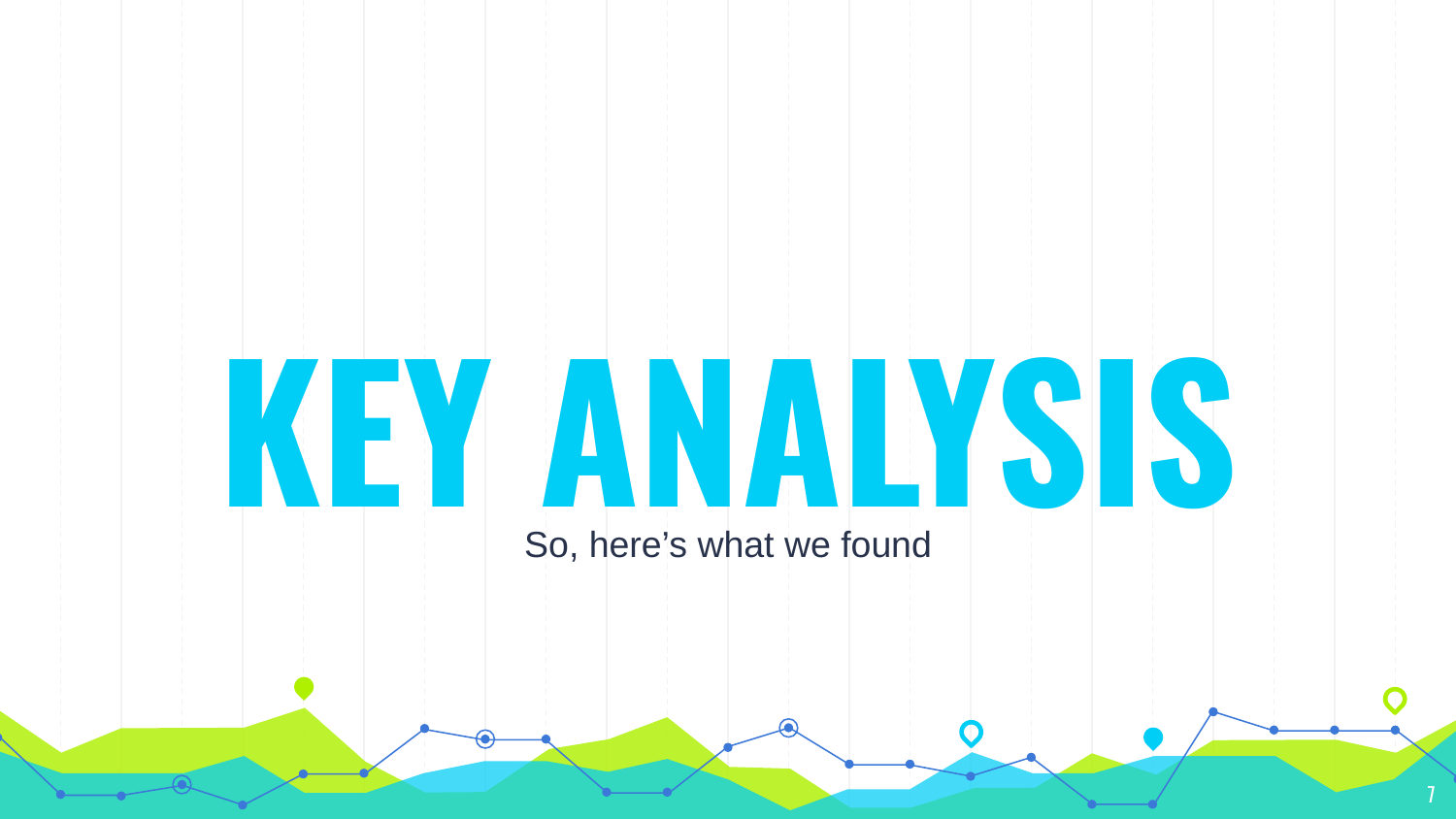

KEY ANALYSIS
So, here’s what we found
7